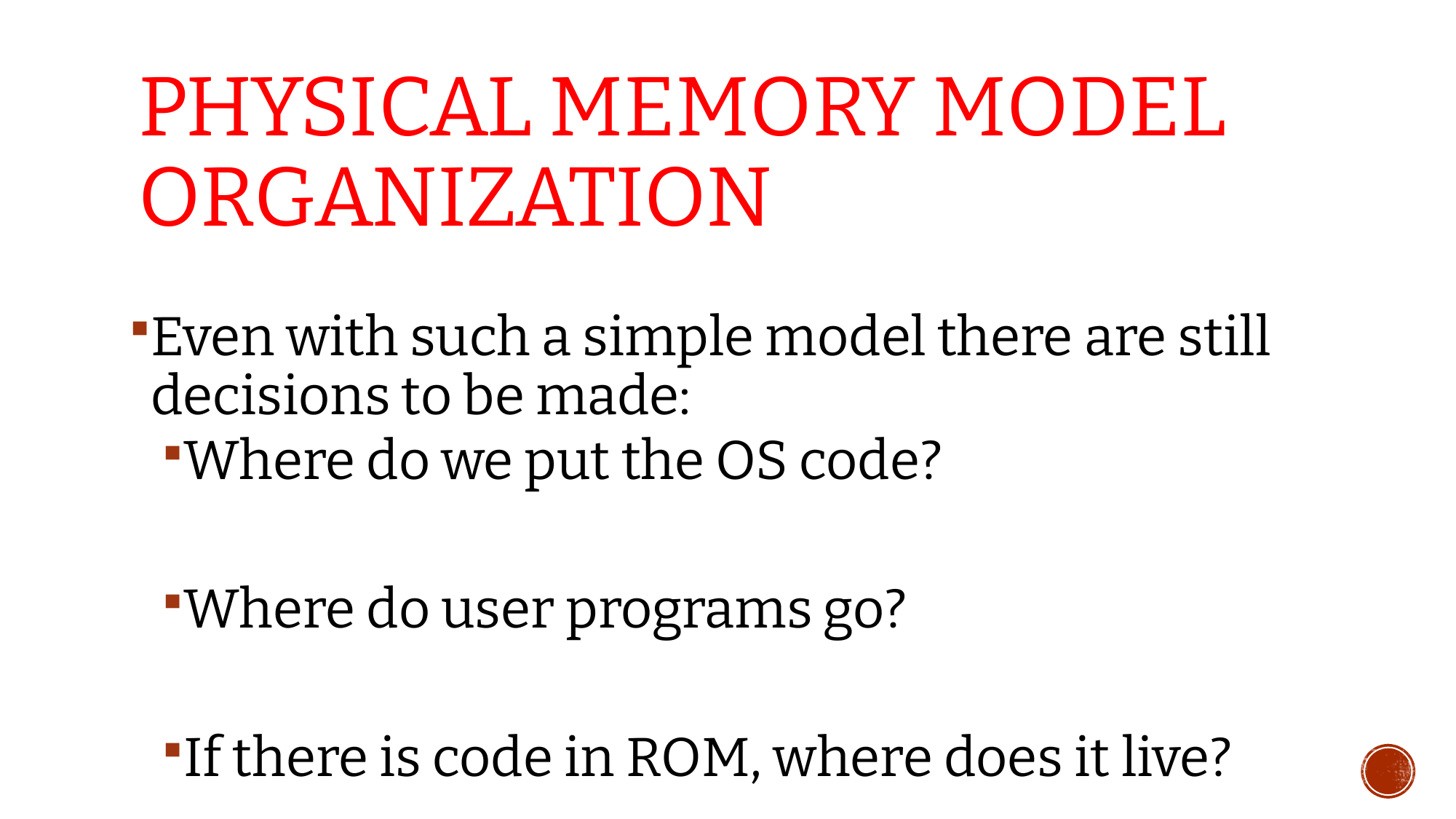

# Physical Memory Model Organization
Even with such a simple model there are still decisions to be made:
Where do we put the OS code?

Where do user programs go?

If there is code in ROM, where does it live?